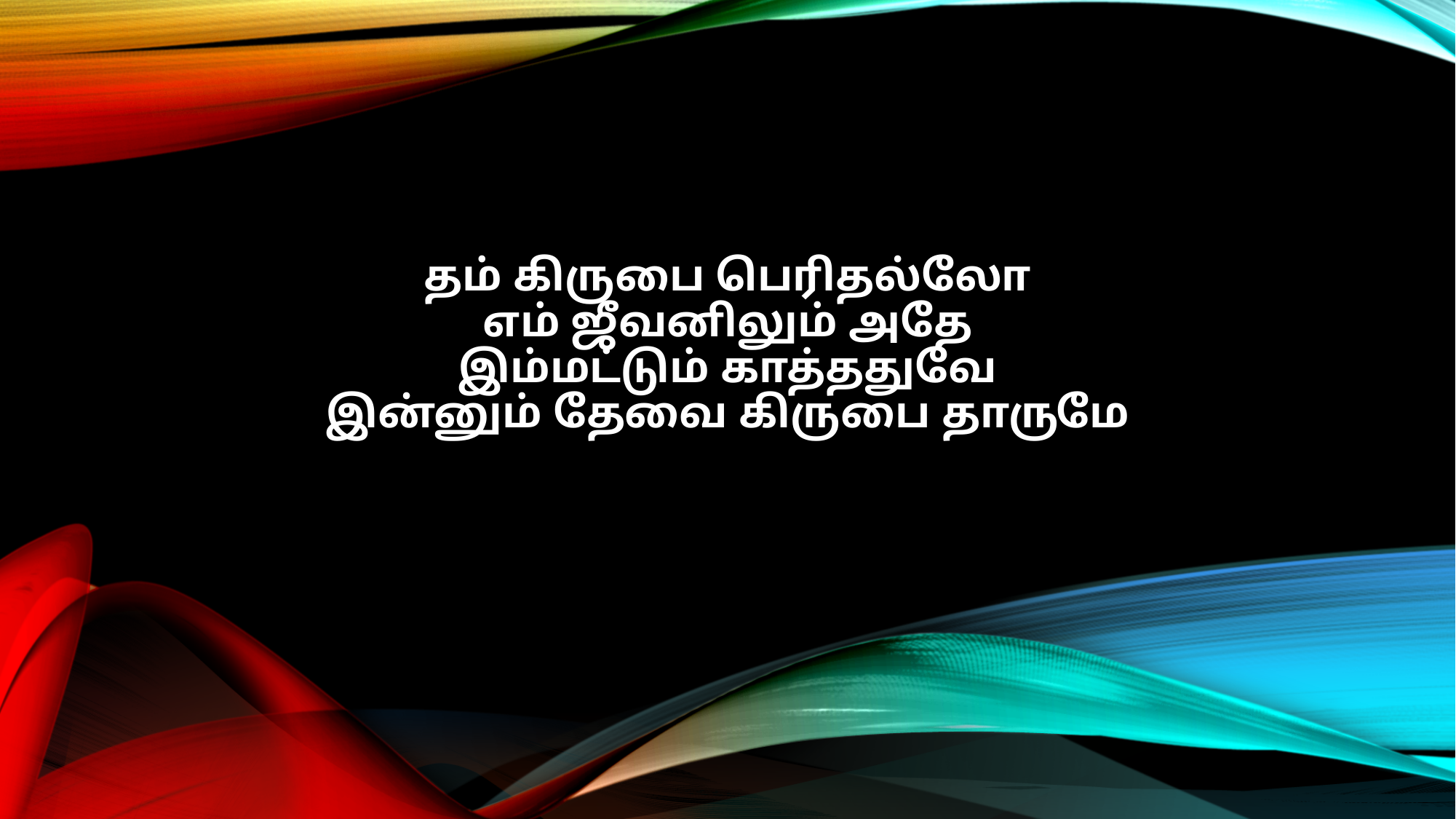

தம் கிருபை பெரிதல்லோ
எம் ஜீவனிலும் அதே
இம்மட்டும் காத்ததுவே
இன்னும் தேவை கிருபை தாருமே